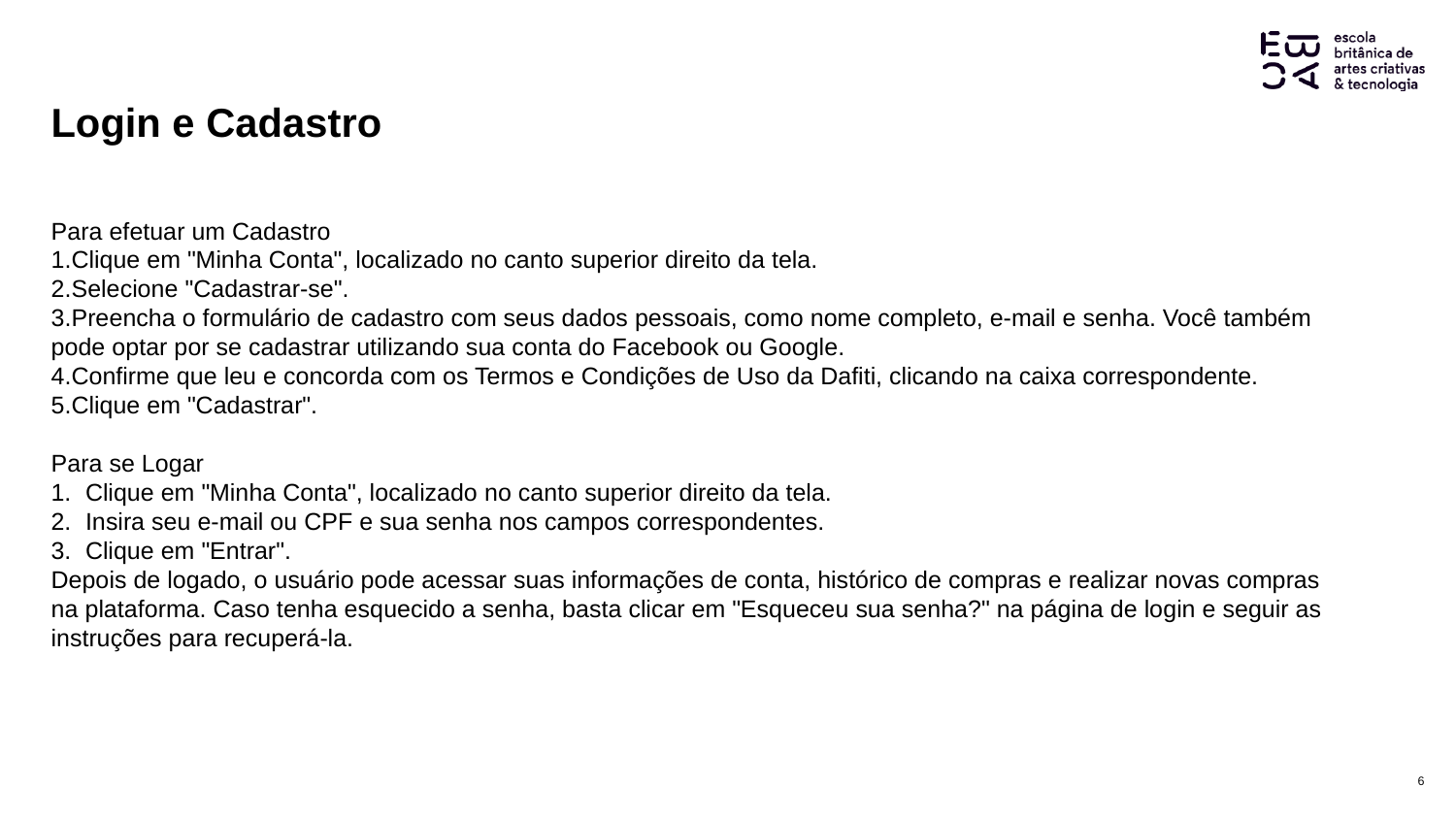

Login e Cadastro
Para efetuar um Cadastro
1.Clique em "Minha Conta", localizado no canto superior direito da tela.
2.Selecione "Cadastrar-se".
3.Preencha o formulário de cadastro com seus dados pessoais, como nome completo, e-mail e senha. Você também pode optar por se cadastrar utilizando sua conta do Facebook ou Google.
4.Confirme que leu e concorda com os Termos e Condições de Uso da Dafiti, clicando na caixa correspondente.
5.Clique em "Cadastrar".

Para se Logar
Clique em "Minha Conta", localizado no canto superior direito da tela.
Insira seu e-mail ou CPF e sua senha nos campos correspondentes.
Clique em "Entrar".
Depois de logado, o usuário pode acessar suas informações de conta, histórico de compras e realizar novas compras na plataforma. Caso tenha esquecido a senha, basta clicar em "Esqueceu sua senha?" na página de login e seguir as instruções para recuperá-la.